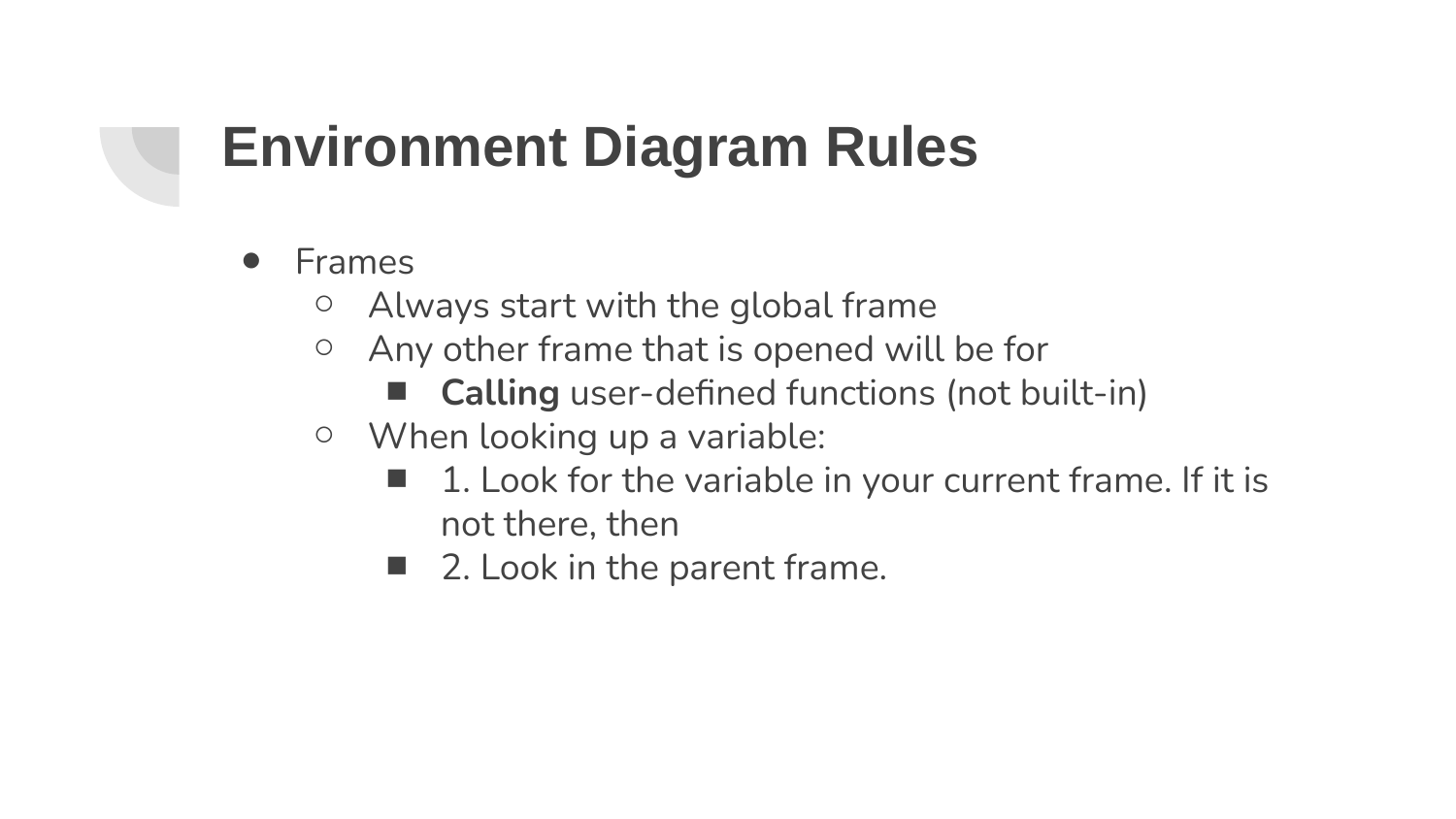

# Environment Diagram Rules
Frames
Always start with the global frame
Any other frame that is opened will be for
Calling user-defined functions (not built-in)
When looking up a variable:
1. Look for the variable in your current frame. If it is not there, then
2. Look in the parent frame.